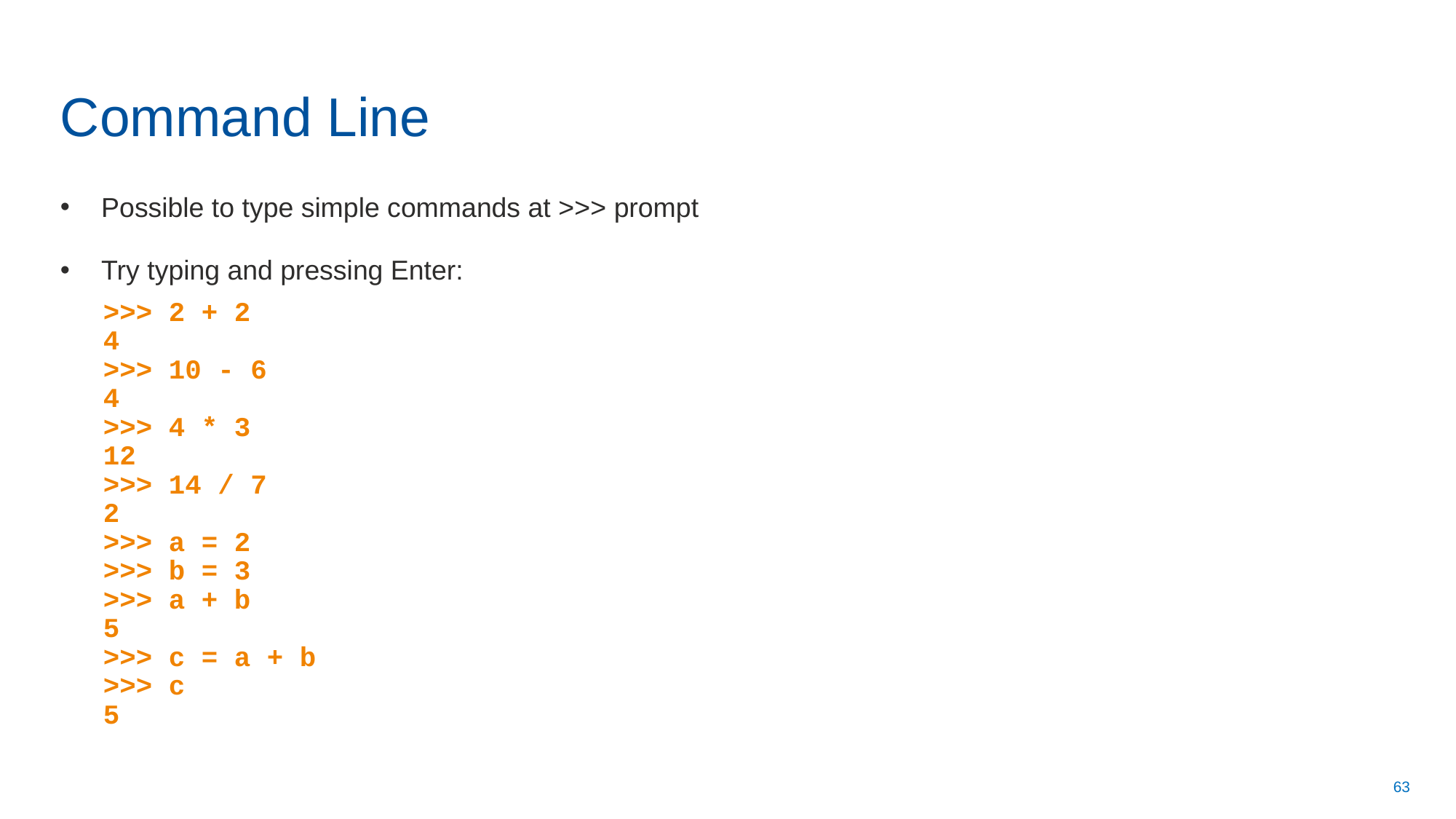

# Command Line
Possible to type simple commands at >>> prompt
Try typing and pressing Enter:
>>> 2 + 2
4
>>> 10 - 6
4
>>> 4 * 3
12
>>> 14 / 7
2
>>> a = 2
>>> b = 3
>>> a + b
5
>>> c = a + b
>>> c
5